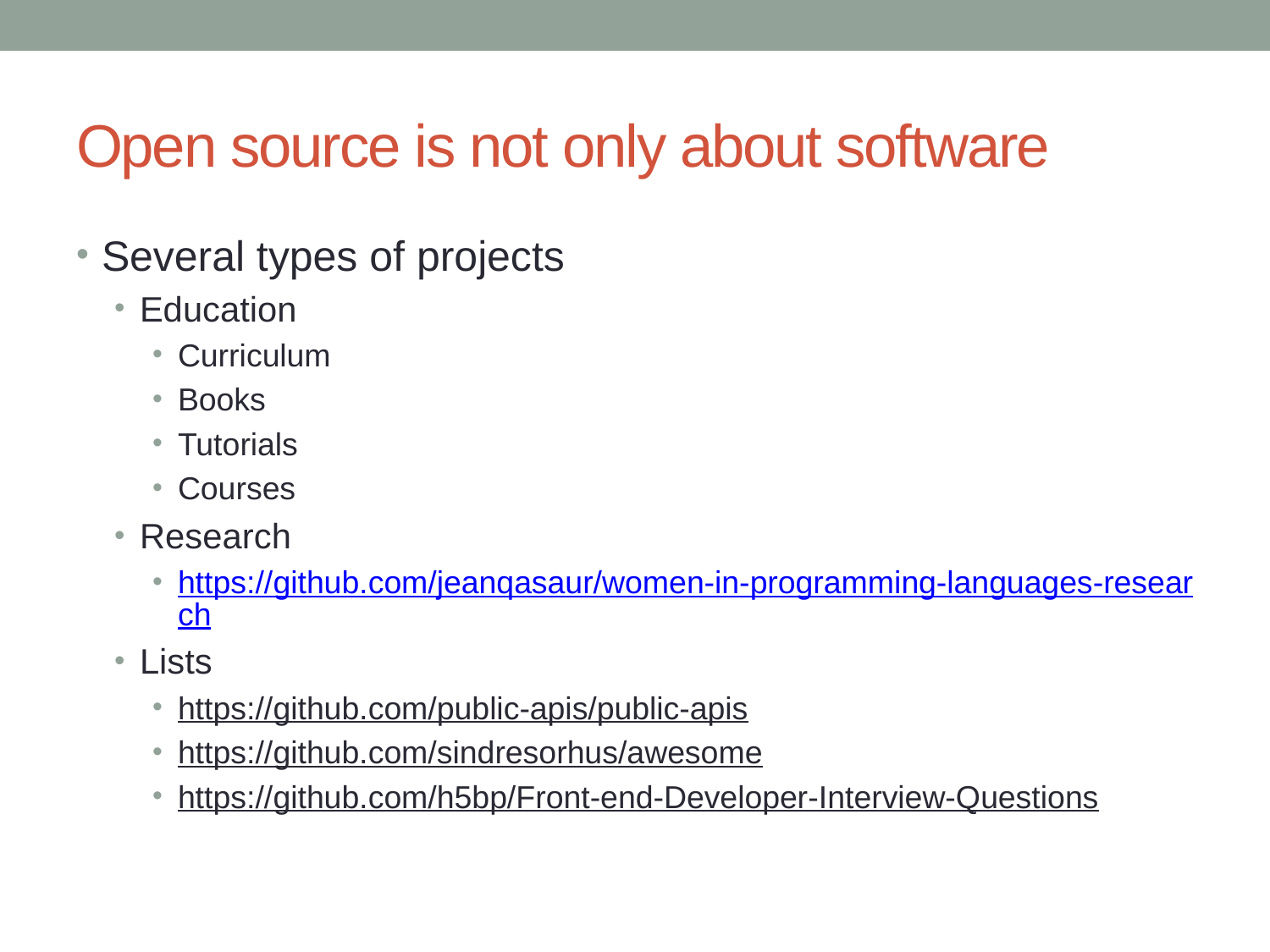

# Open source is not only about software
Several types of projects
Education
Curriculum
Books
Tutorials
Courses
Research
https://github.com/jeanqasaur/women-in-programming-languages-research
Lists
https://github.com/public-apis/public-apis
https://github.com/sindresorhus/awesome
https://github.com/h5bp/Front-end-Developer-Interview-Questions